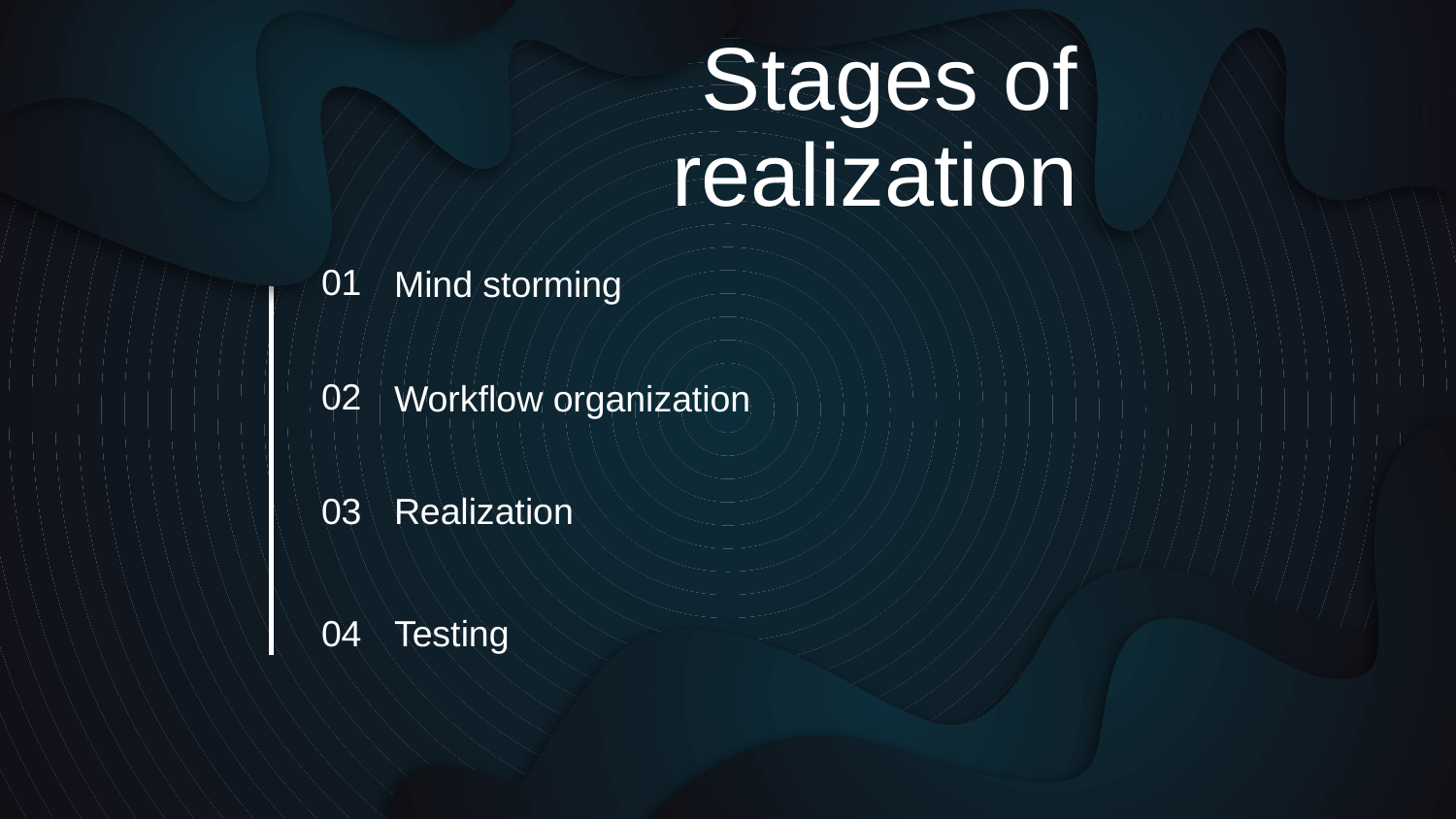

# Stages of realization
Mind storming
01
Workflow organization
02
Realization
03
Testing
04